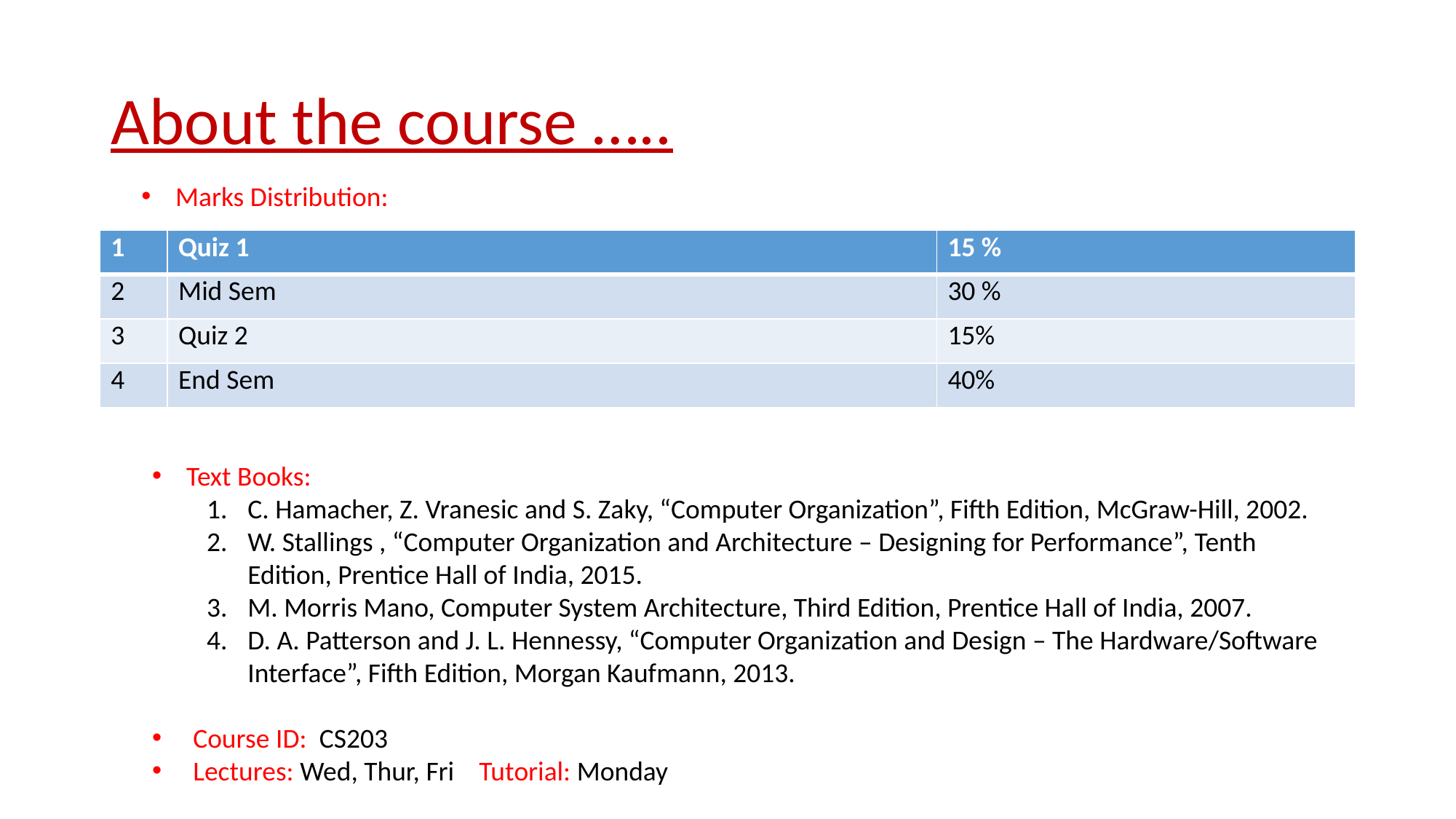

# About the course …..
Marks Distribution:
| 1 | Quiz 1 | 15 % |
| --- | --- | --- |
| 2 | Mid Sem | 30 % |
| 3 | Quiz 2 | 15% |
| 4 | End Sem | 40% |
Text Books:
C. Hamacher, Z. Vranesic and S. Zaky, “Computer Organization”, Fifth Edition, McGraw-Hill, 2002.
W. Stallings , “Computer Organization and Architecture – Designing for Performance”, Tenth Edition, Prentice Hall of India, 2015.
M. Morris Mano, Computer System Architecture, Third Edition, Prentice Hall of India, 2007.
D. A. Patterson and J. L. Hennessy, “Computer Organization and Design – The Hardware/Software Interface”, Fifth Edition, Morgan Kaufmann, 2013.

Course ID:  CS203
Lectures: Wed, Thur, Fri    Tutorial: Monday